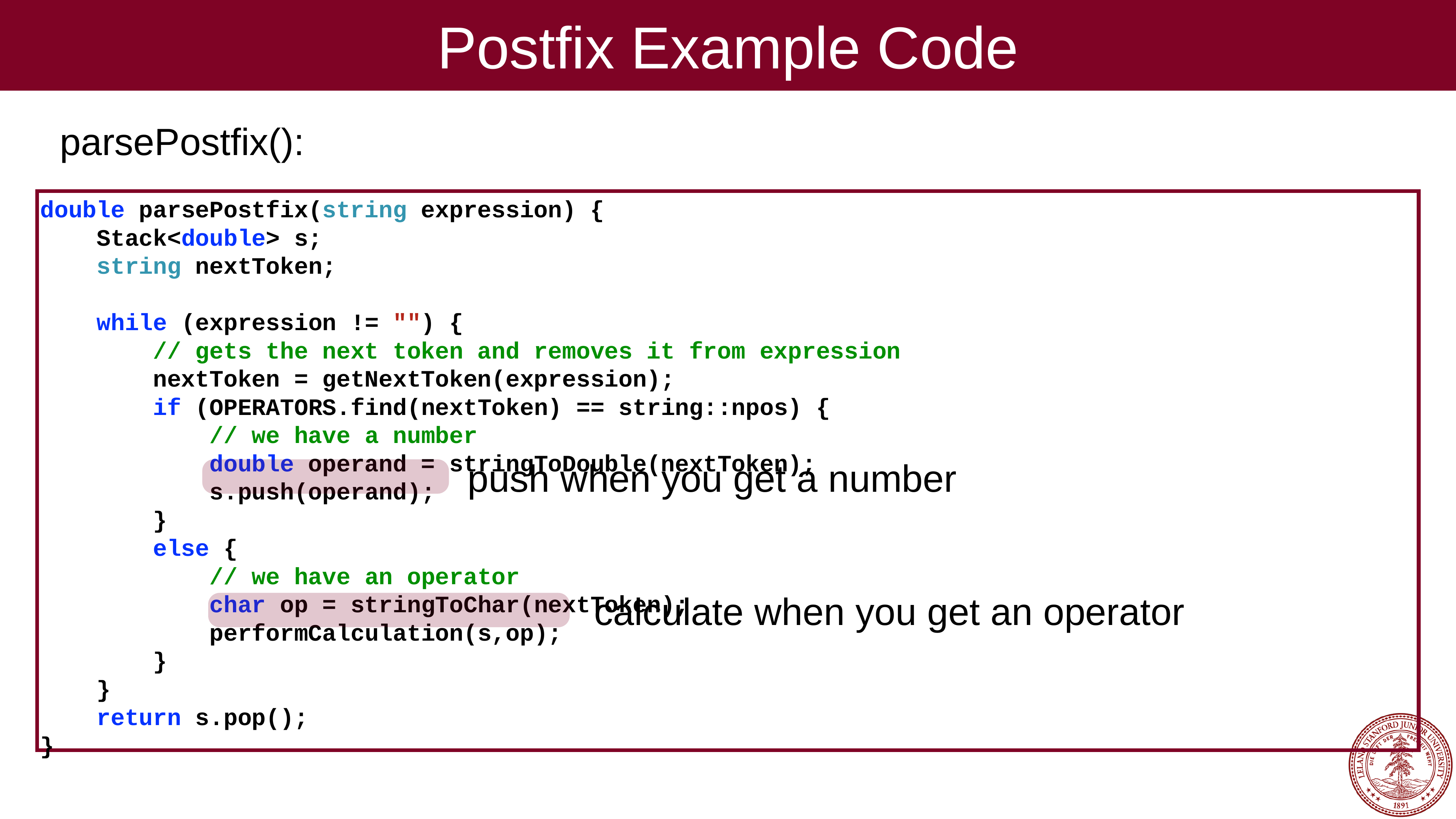

Postfix Example Code
parsePostfix():
double parsePostfix(string expression) {
    Stack<double> s;
    string nextToken;

    while (expression != "") {
        // gets the next token and removes it from expression
        nextToken = getNextToken(expression);
        if (OPERATORS.find(nextToken) == string::npos) {
            // we have a number
            double operand = stringToDouble(nextToken);
            s.push(operand);
        }
        else {
            // we have an operator
            char op = stringToChar(nextToken);
            performCalculation(s,op);
        }
    }
    return s.pop();
}
push when you get a number

calculate when you get an operator